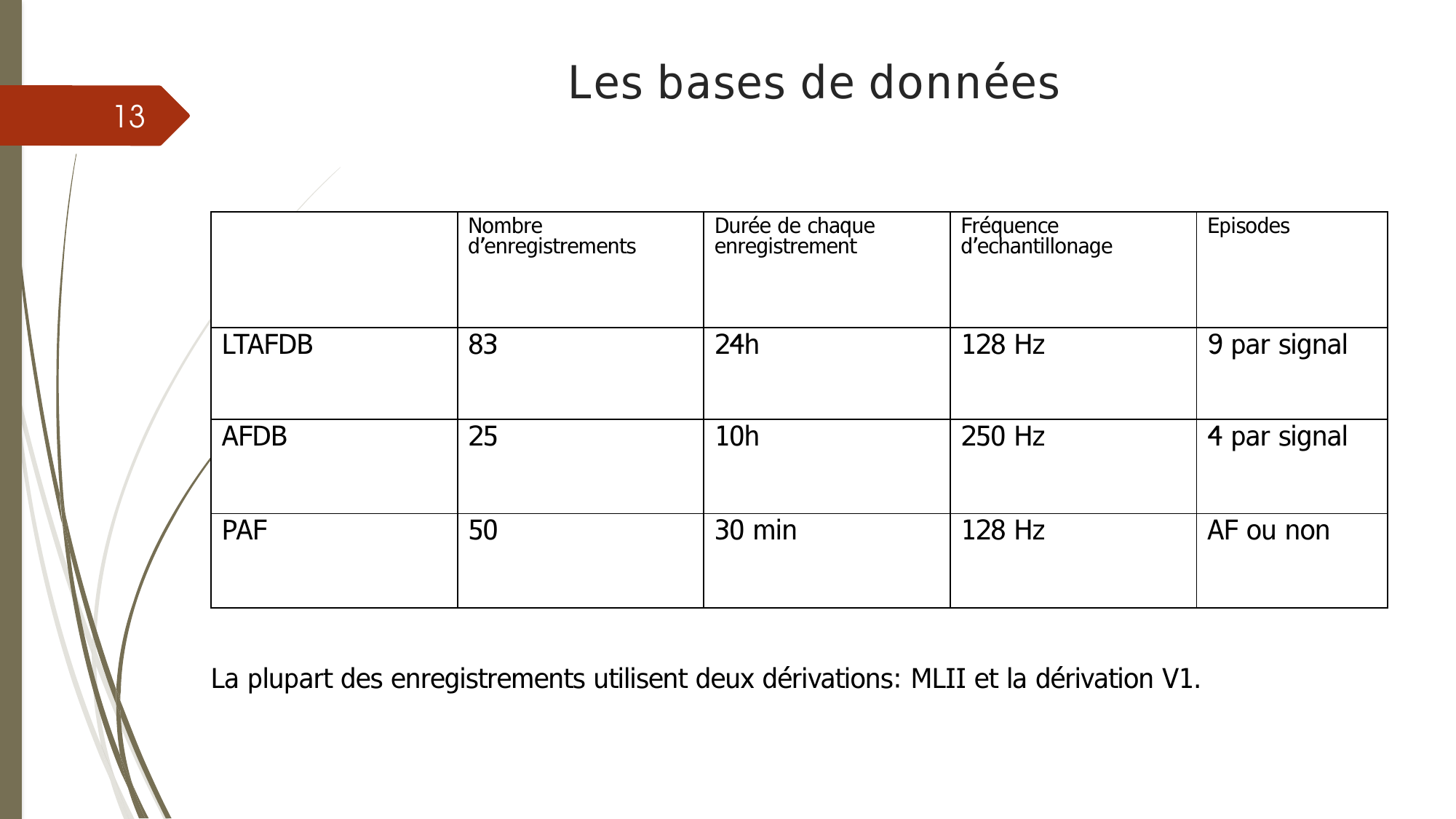

# Les bases de données
13
|  | Nombre d’enregistrements | Durée de chaque enregistrement | Fréquence d’echantillonage | Episodes |
| --- | --- | --- | --- | --- |
| LTAFDB | 83 | 24h | 128 Hz | 9 par signal |
| AFDB | 25 | 10h | 250 Hz | 4 par signal |
| PAF | 50 | 30 min | 128 Hz | AF ou non |
La plupart des enregistrements utilisent deux dérivations: MLII et la dérivation V1.